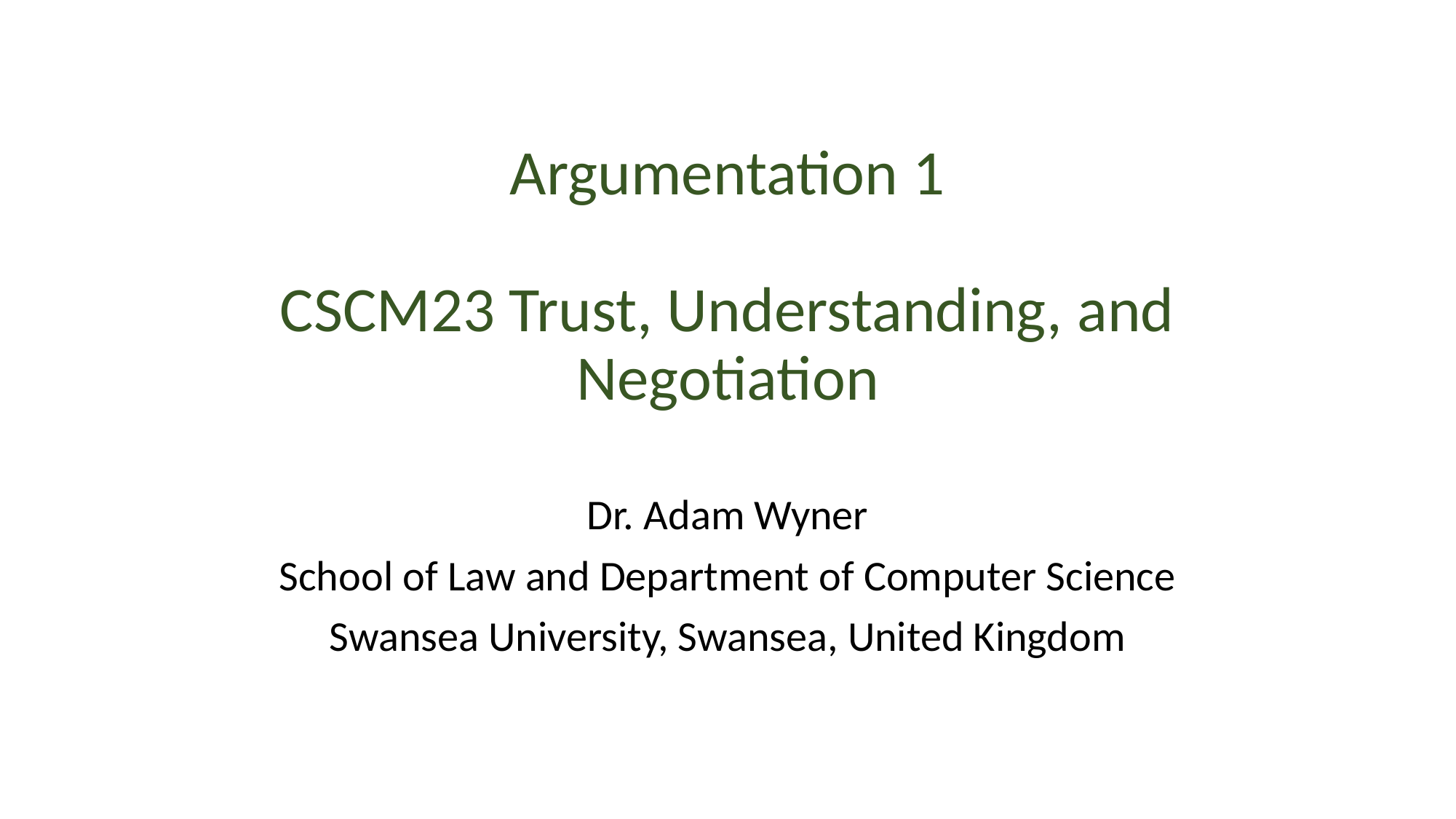

# Argumentation 1 CSCM23 Trust, Understanding, and Negotiation
Dr. Adam Wyner
School of Law and Department of Computer Science
Swansea University, Swansea, United Kingdom